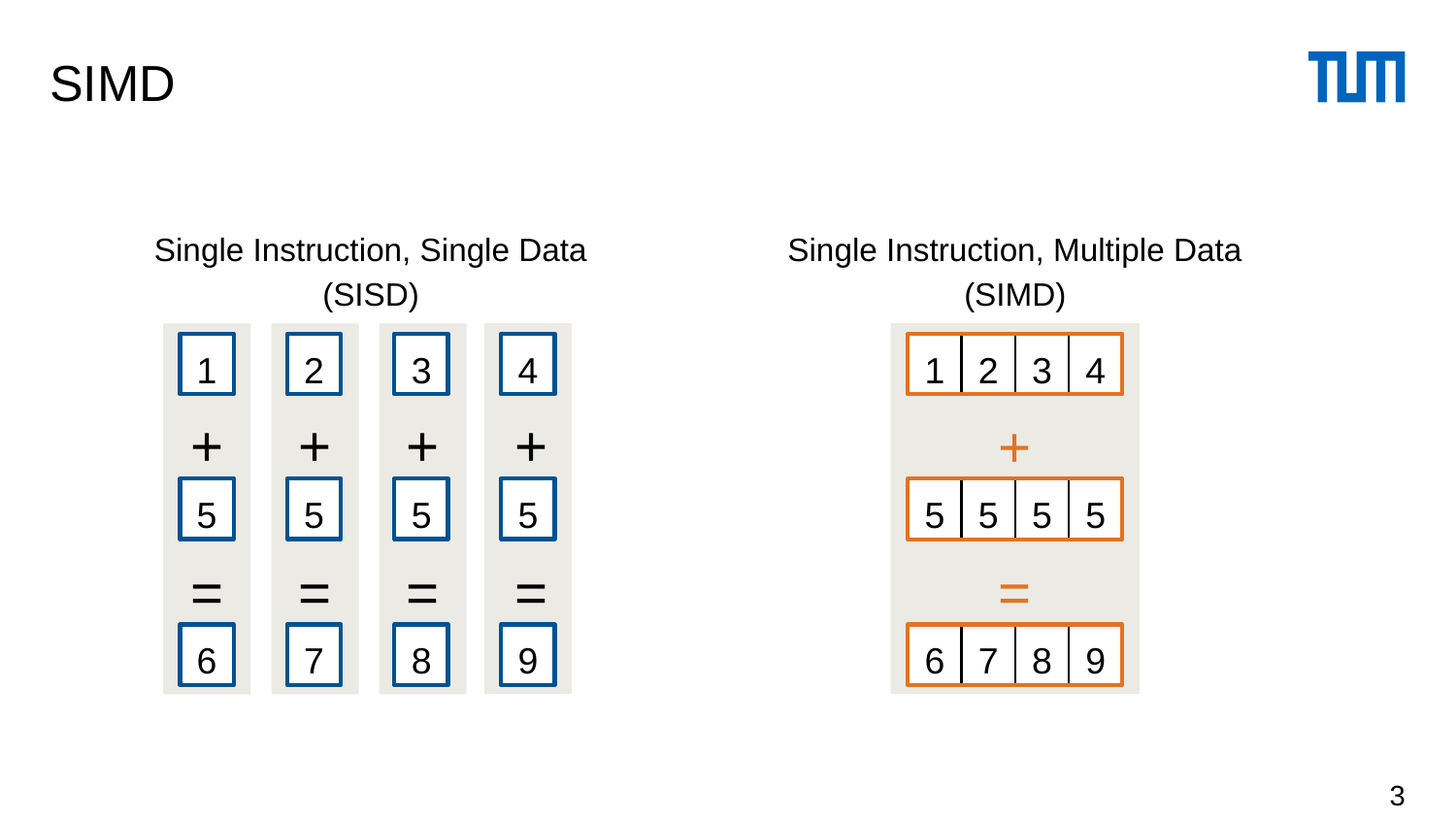

# SIMD
Single Instruction, Single Data
(SISD)
Single Instruction, Multiple Data
(SIMD)

3
4
1
2
3
4
1
2
+
+
+
+
+
5
5
5
5
5
5
5
5

=
=
=
=
=

8
9
6
7
6
7
8
9
3